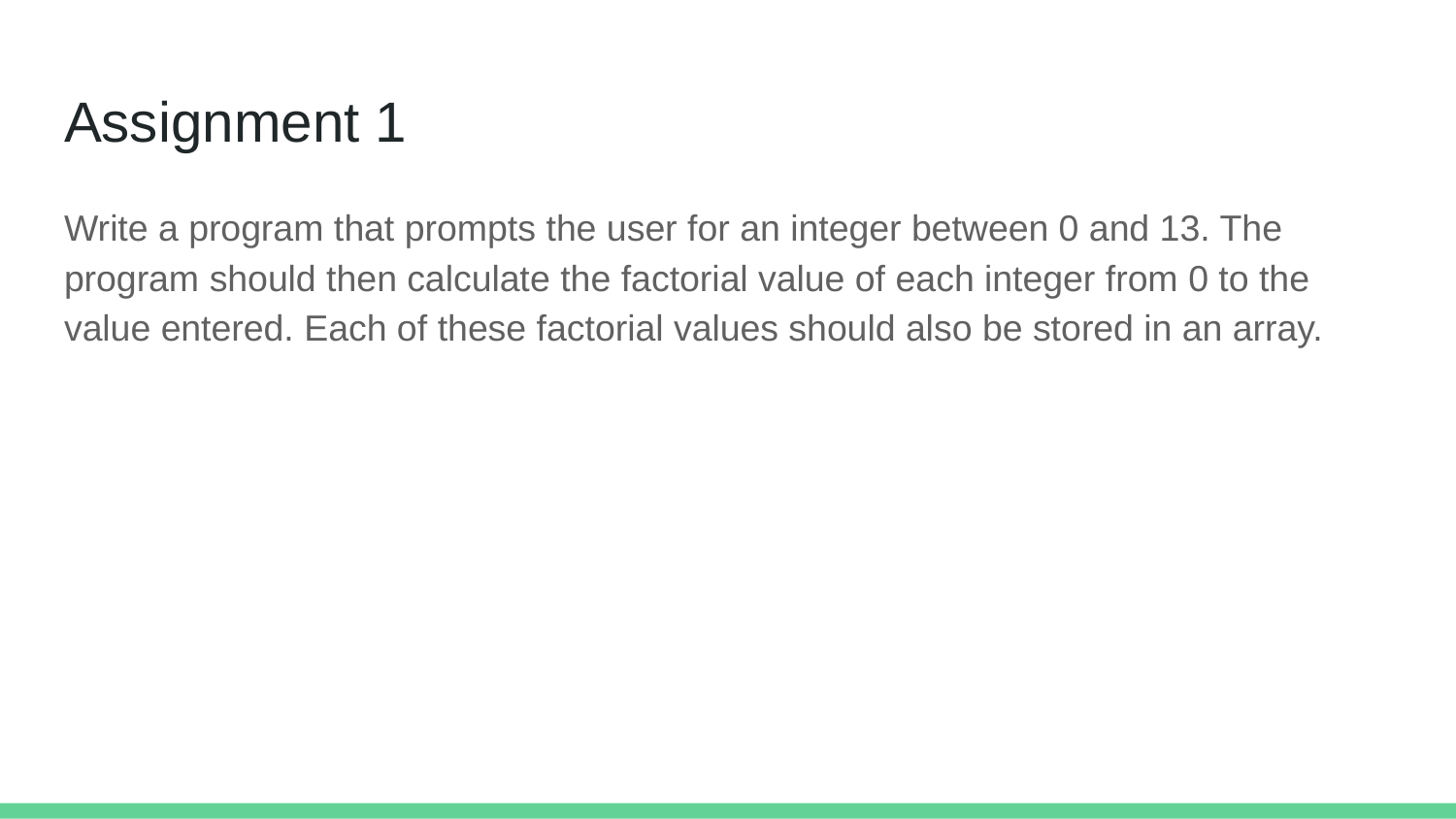

# Assignment 1
Write a program that prompts the user for an integer between 0 and 13. The program should then calculate the factorial value of each integer from 0 to the value entered. Each of these factorial values should also be stored in an array.